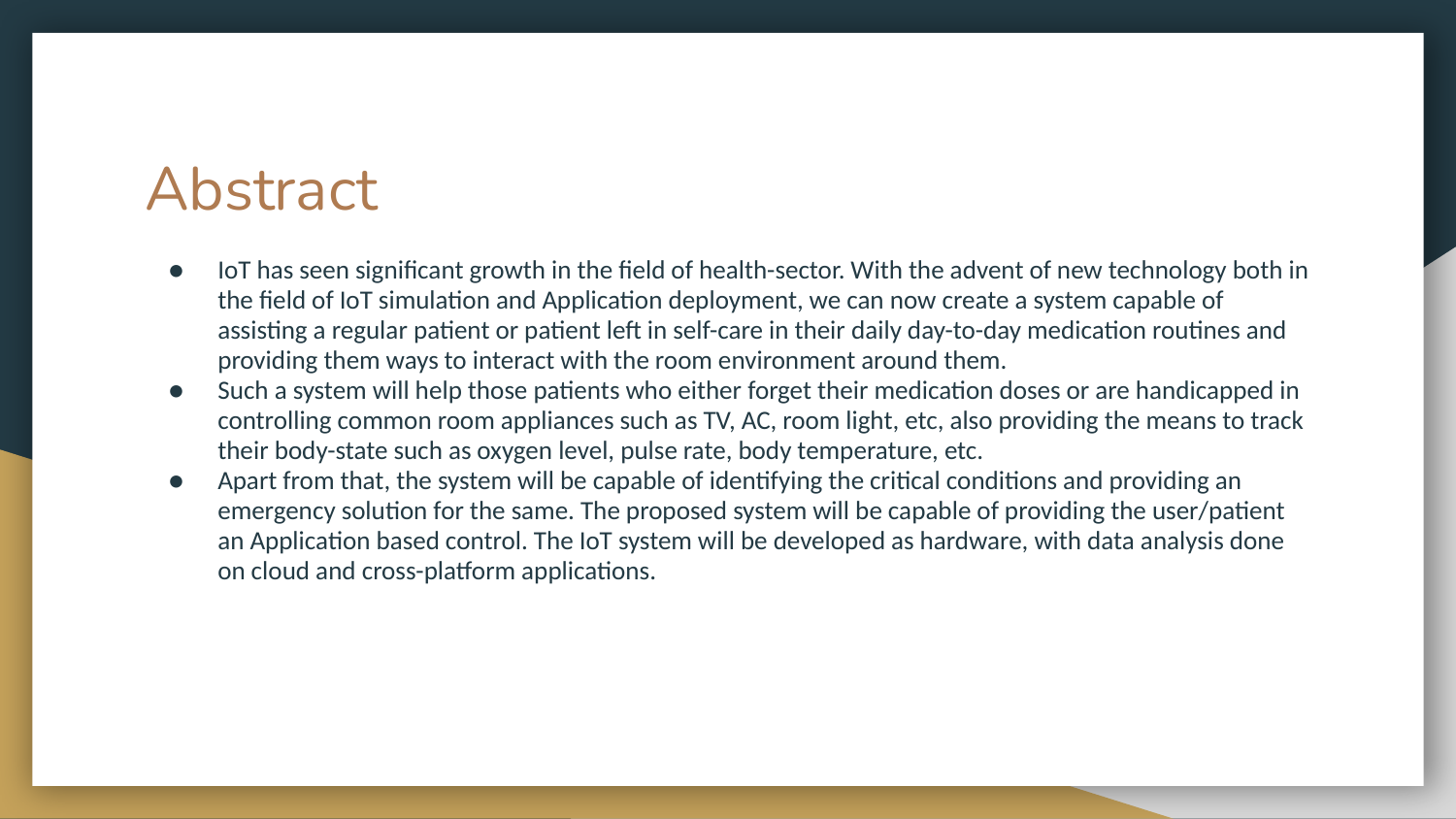

# Abstract
IoT has seen significant growth in the field of health-sector. With the advent of new technology both in the field of IoT simulation and Application deployment, we can now create a system capable of assisting a regular patient or patient left in self-care in their daily day-to-day medication routines and providing them ways to interact with the room environment around them.
Such a system will help those patients who either forget their medication doses or are handicapped in controlling common room appliances such as TV, AC, room light, etc, also providing the means to track their body-state such as oxygen level, pulse rate, body temperature, etc.
Apart from that, the system will be capable of identifying the critical conditions and providing an emergency solution for the same. The proposed system will be capable of providing the user/patient an Application based control. The IoT system will be developed as hardware, with data analysis done on cloud and cross-platform applications.